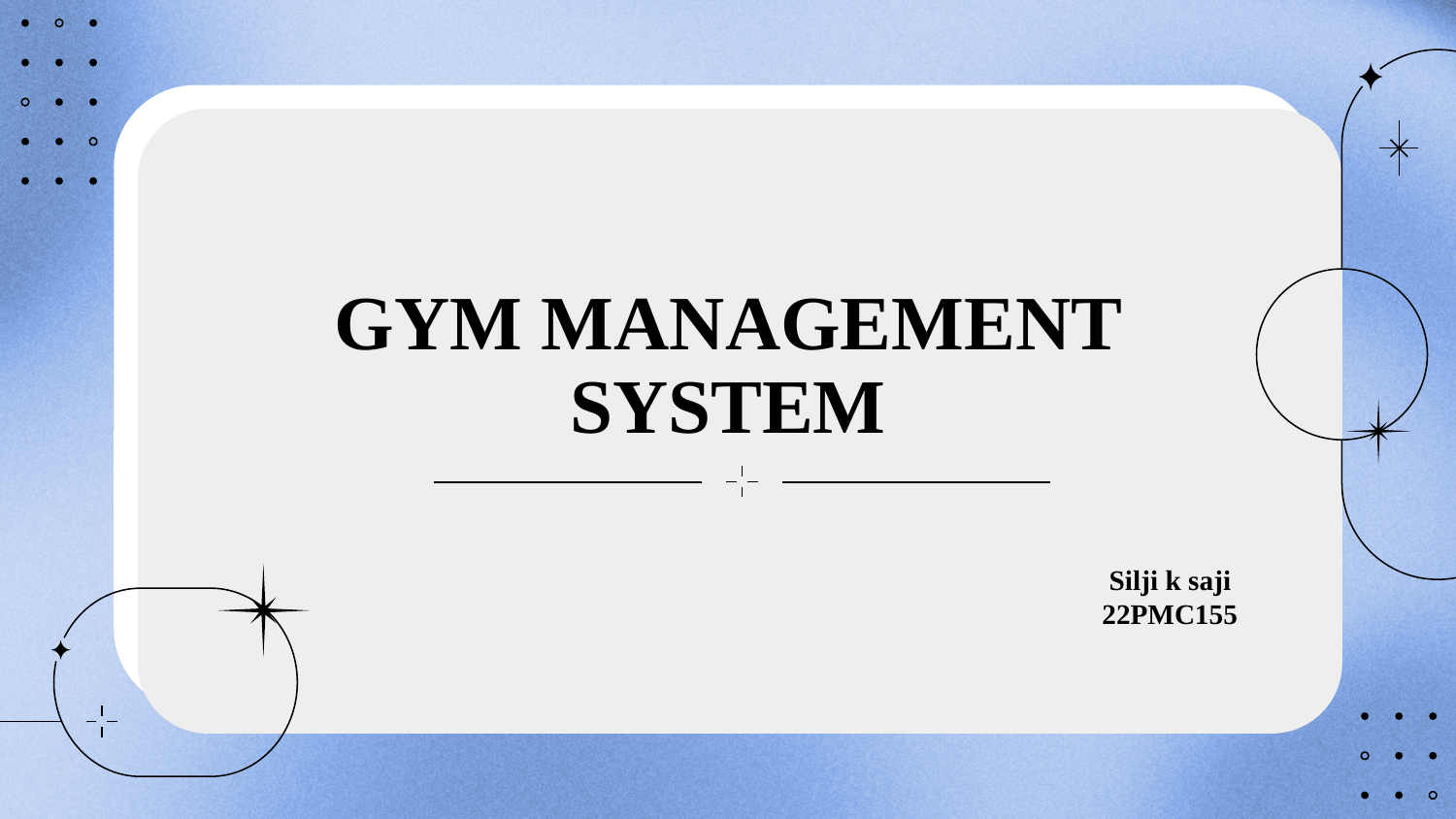

# GYM MANAGEMENT SYSTEM

Silji k saji
22PMC155